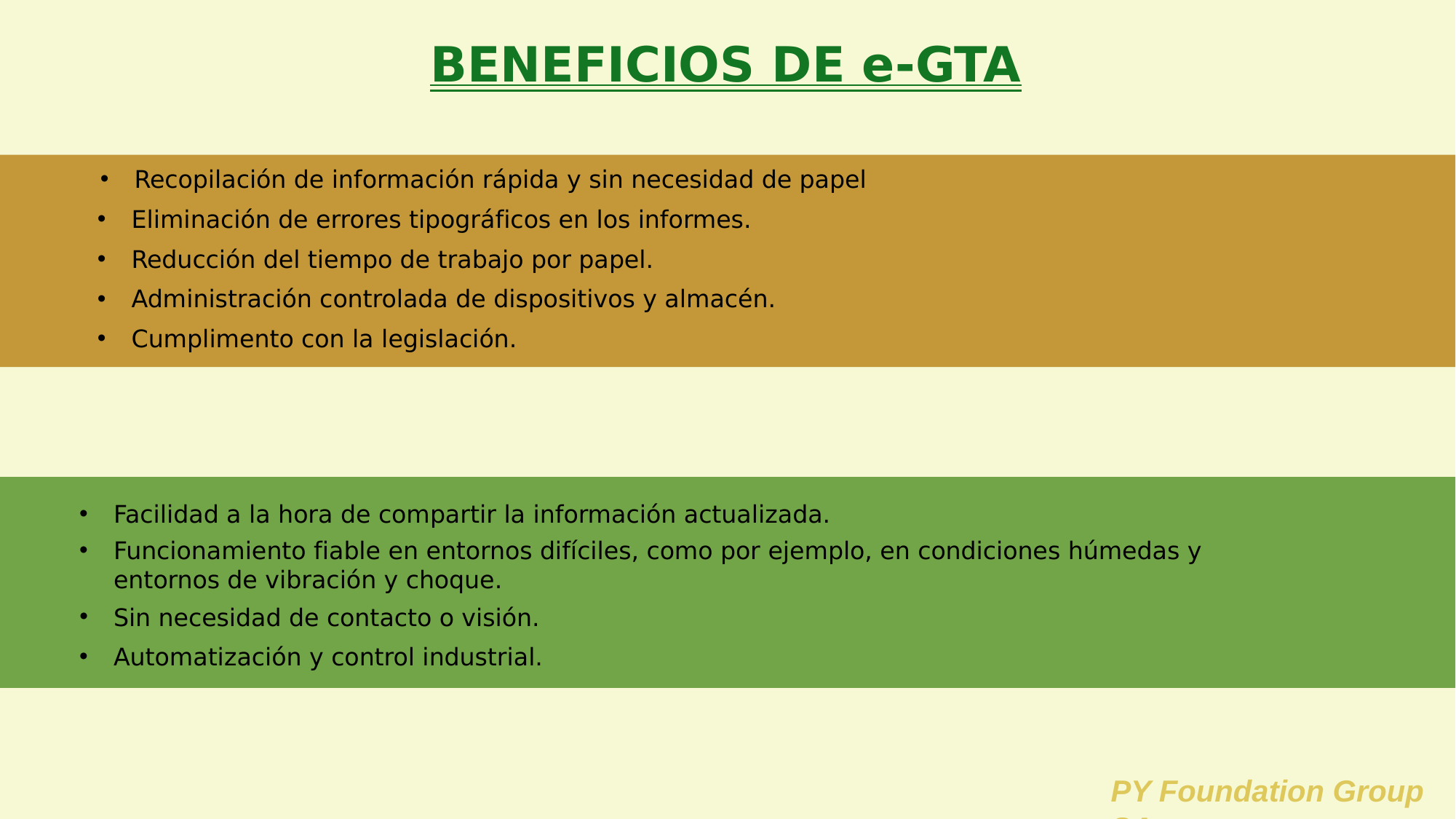

BENEFICIOS DE e-GTA

Recopilación de información rápida y sin necesidad de papel
Eliminación de errores tipográficos en los informes.
Reducción del tiempo de trabajo por papel.
Administración controlada de dispositivos y almacén.
Cumplimento con la legislación.

Facilidad a la hora de compartir la información actualizada.
Funcionamiento fiable en entornos difíciles, como por ejemplo, en condiciones húmedas y entornos de vibración y choque.
Sin necesidad de contacto o visión.
Automatización y control industrial.
PY Foundation Group SA